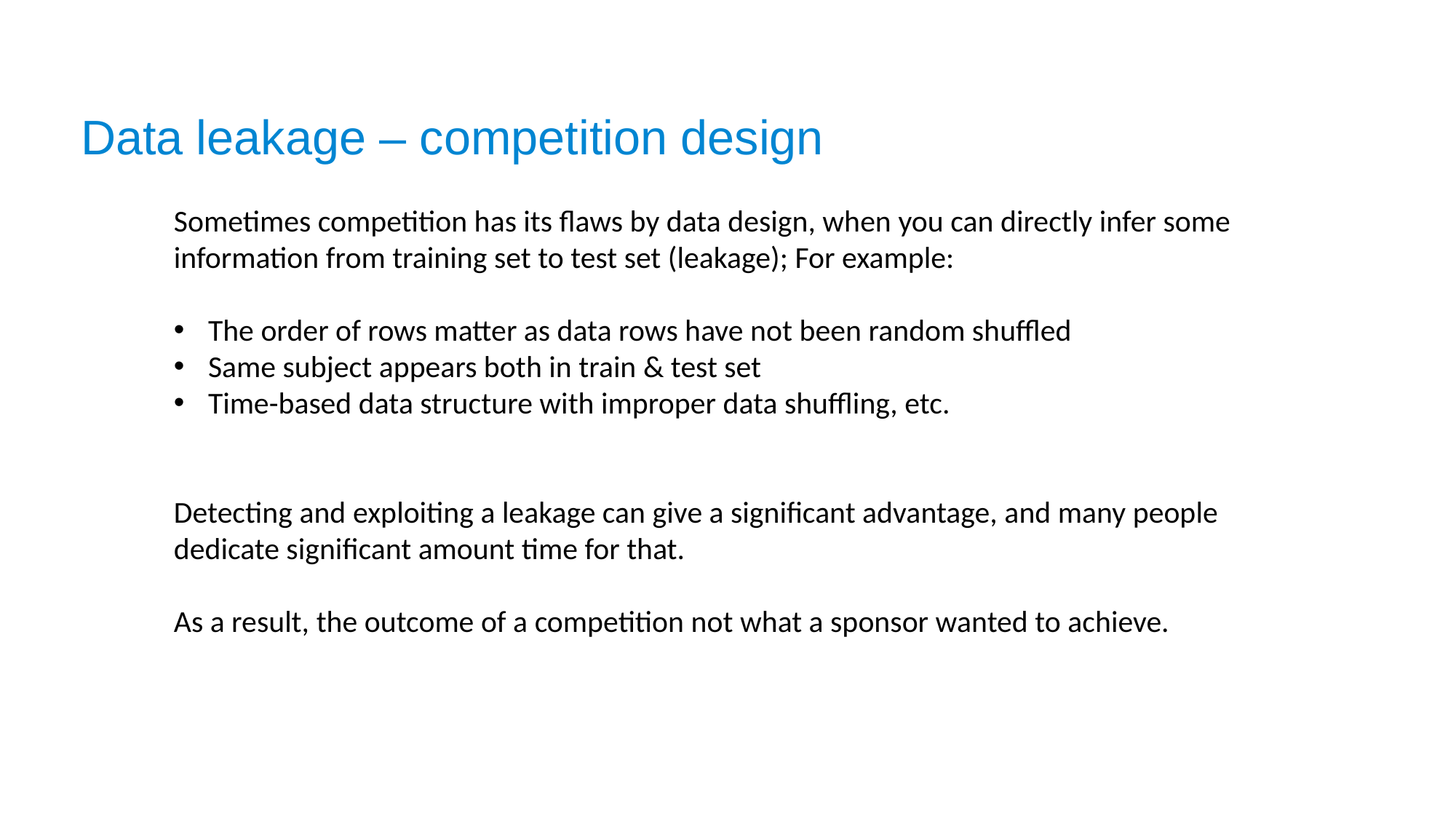

Data leakage – competition design
Sometimes competition has its flaws by data design, when you can directly infer some information from training set to test set (leakage); For example:

The order of rows matter as data rows have not been random shuffled
Same subject appears both in train & test set
Time-based data structure with improper data shuffling, etc.

Detecting and exploiting a leakage can give a significant advantage, and many people dedicate significant amount time for that.

As a result, the outcome of a competition not what a sponsor wanted to achieve.